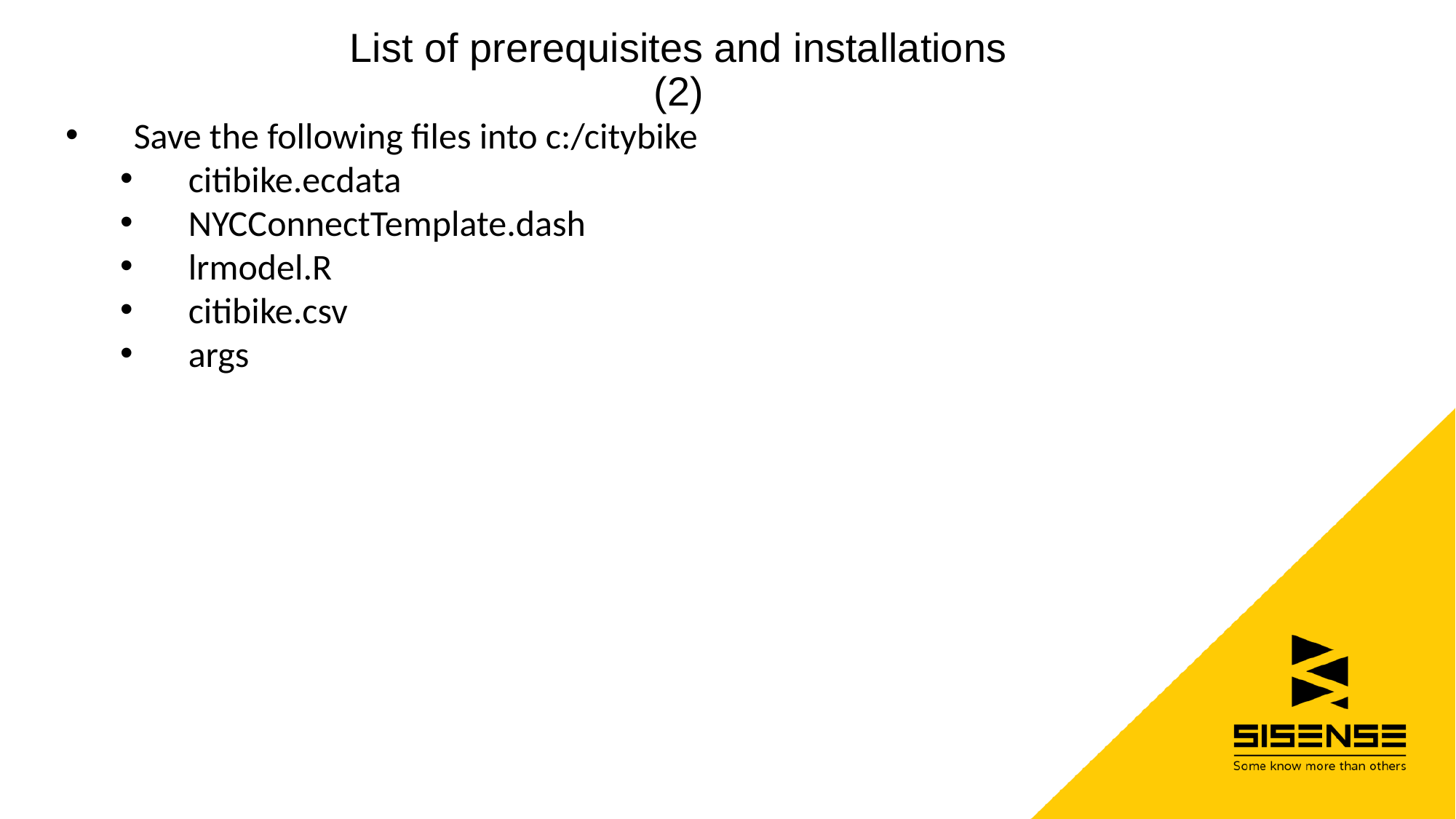

List of prerequisites and installations (2)
Save the following files into c:/citybike
citibike.ecdata
NYCConnectTemplate.dash
lrmodel.R
citibike.csv
args